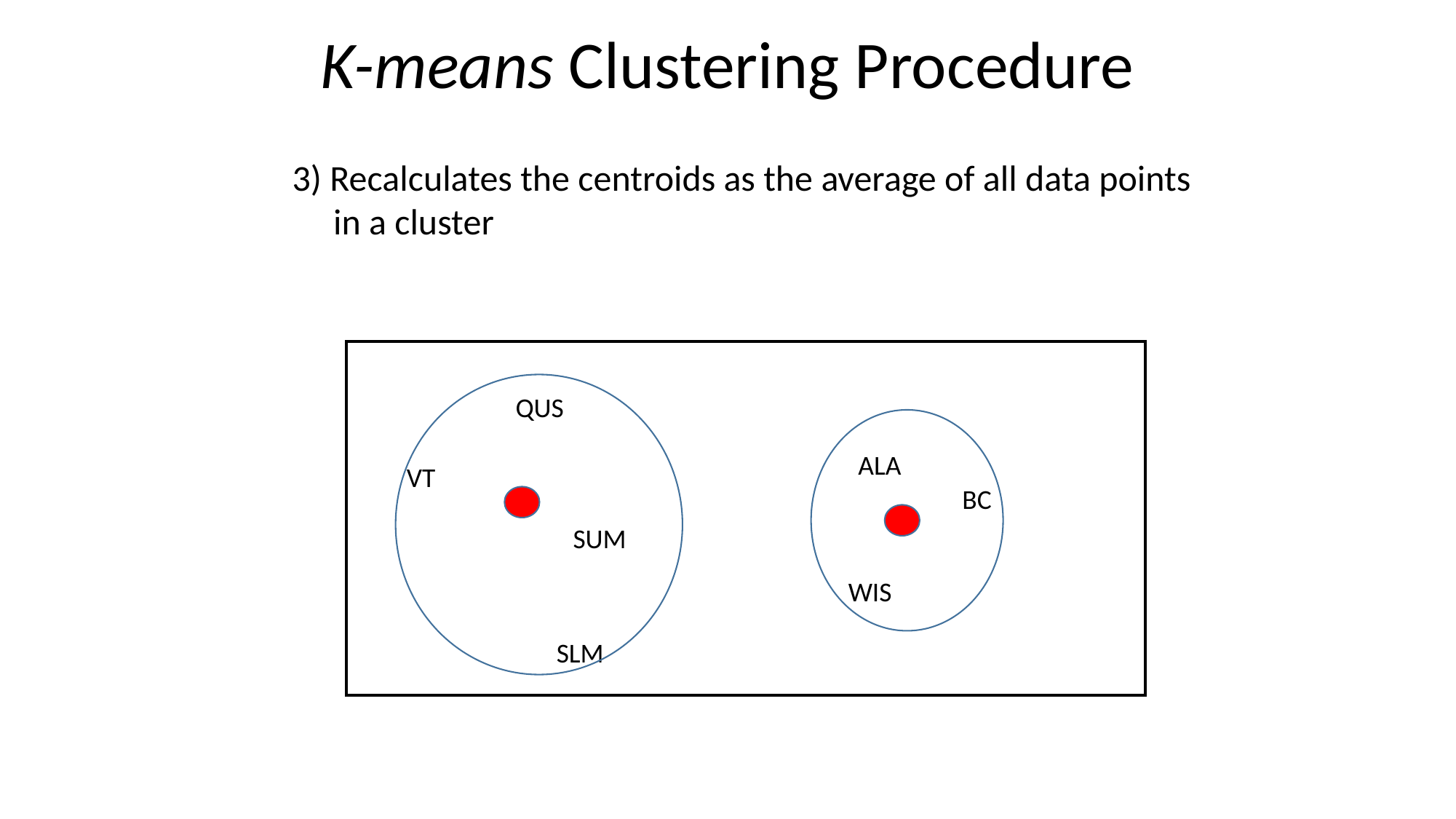

K-means Clustering Procedure
3) Recalculates the centroids as the average of all data points
     in a cluster

QUS

ALA
VT
BC

SUM
WIS
SLM